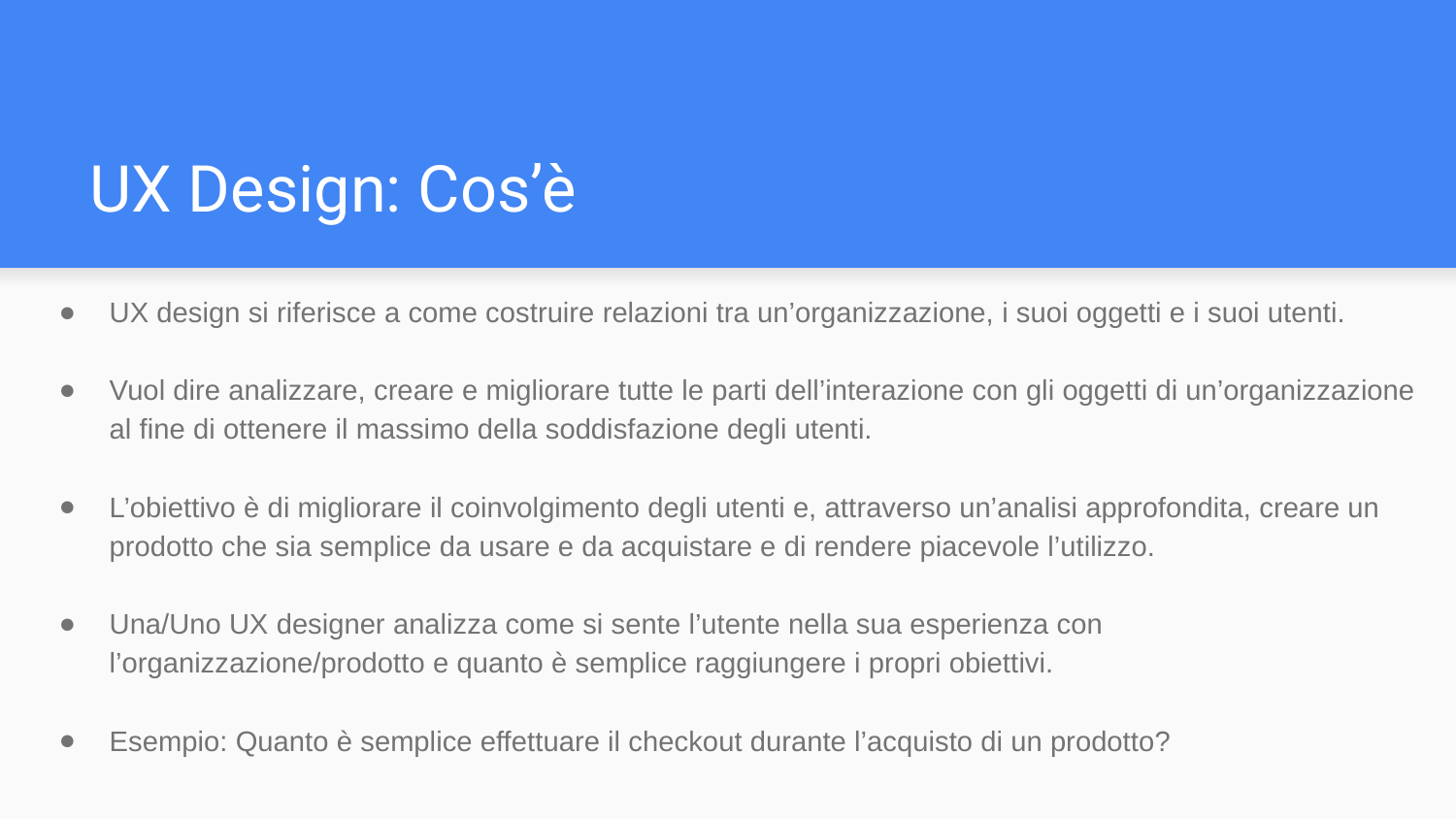

# UX Design: Cos’è
UX design si riferisce a come costruire relazioni tra un’organizzazione, i suoi oggetti e i suoi utenti.

Vuol dire analizzare, creare e migliorare tutte le parti dell’interazione con gli oggetti di un’organizzazione al fine di ottenere il massimo della soddisfazione degli utenti.

L’obiettivo è di migliorare il coinvolgimento degli utenti e, attraverso un’analisi approfondita, creare un prodotto che sia semplice da usare e da acquistare e di rendere piacevole l’utilizzo.

Una/Uno UX designer analizza come si sente l’utente nella sua esperienza con l’organizzazione/prodotto e quanto è semplice raggiungere i propri obiettivi.

Esempio: Quanto è semplice effettuare il checkout durante l’acquisto di un prodotto?